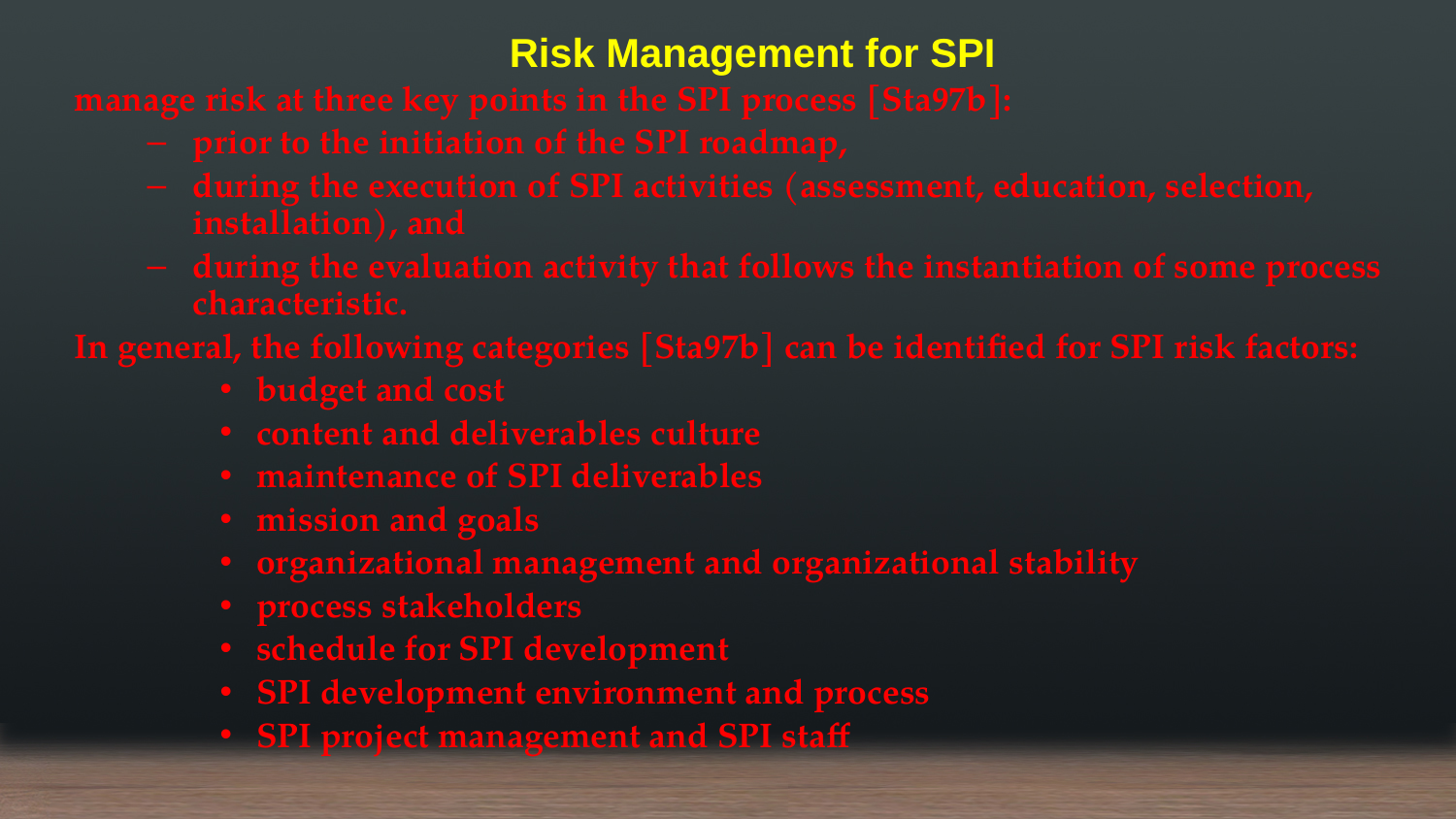

Risk Management for SPI
manage risk at three key points in the SPI process [Sta97b]:
prior to the initiation of the SPI roadmap,
during the execution of SPI activities (assessment, education, selection, installation), and
during the evaluation activity that follows the instantiation of some process characteristic.
In general, the following categories [Sta97b] can be identified for SPI risk factors:
budget and cost
content and deliverables culture
maintenance of SPI deliverables
mission and goals
organizational management and organizational stability
process stakeholders
schedule for SPI development
SPI development environment and process
SPI project management and SPI staff